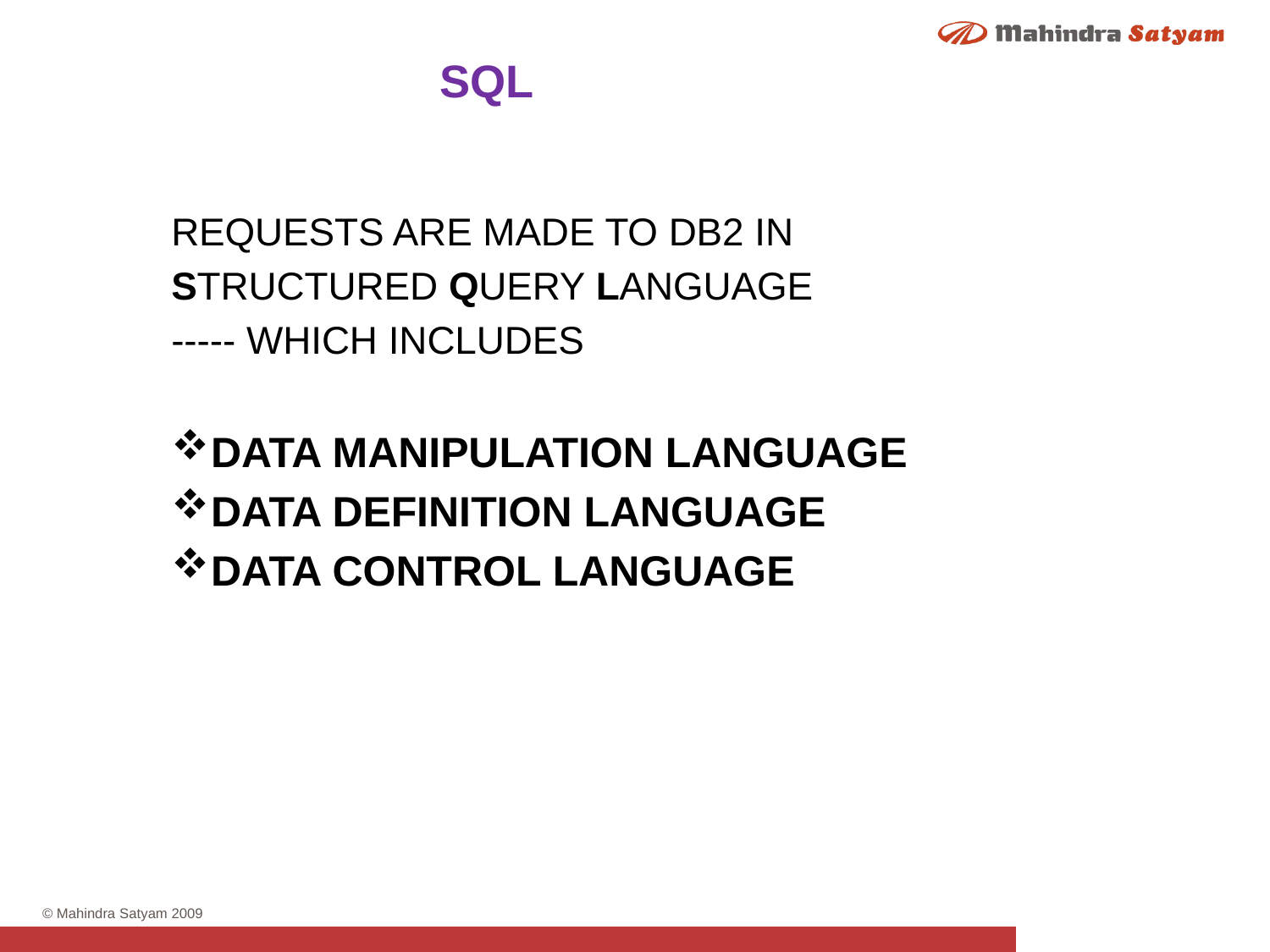

SQL
REQUESTS ARE MADE TO DB2 IN
STRUCTURED QUERY LANGUAGE
----- WHICH INCLUDES

DATA MANIPULATION LANGUAGE
DATA DEFINITION LANGUAGE
DATA CONTROL LANGUAGE